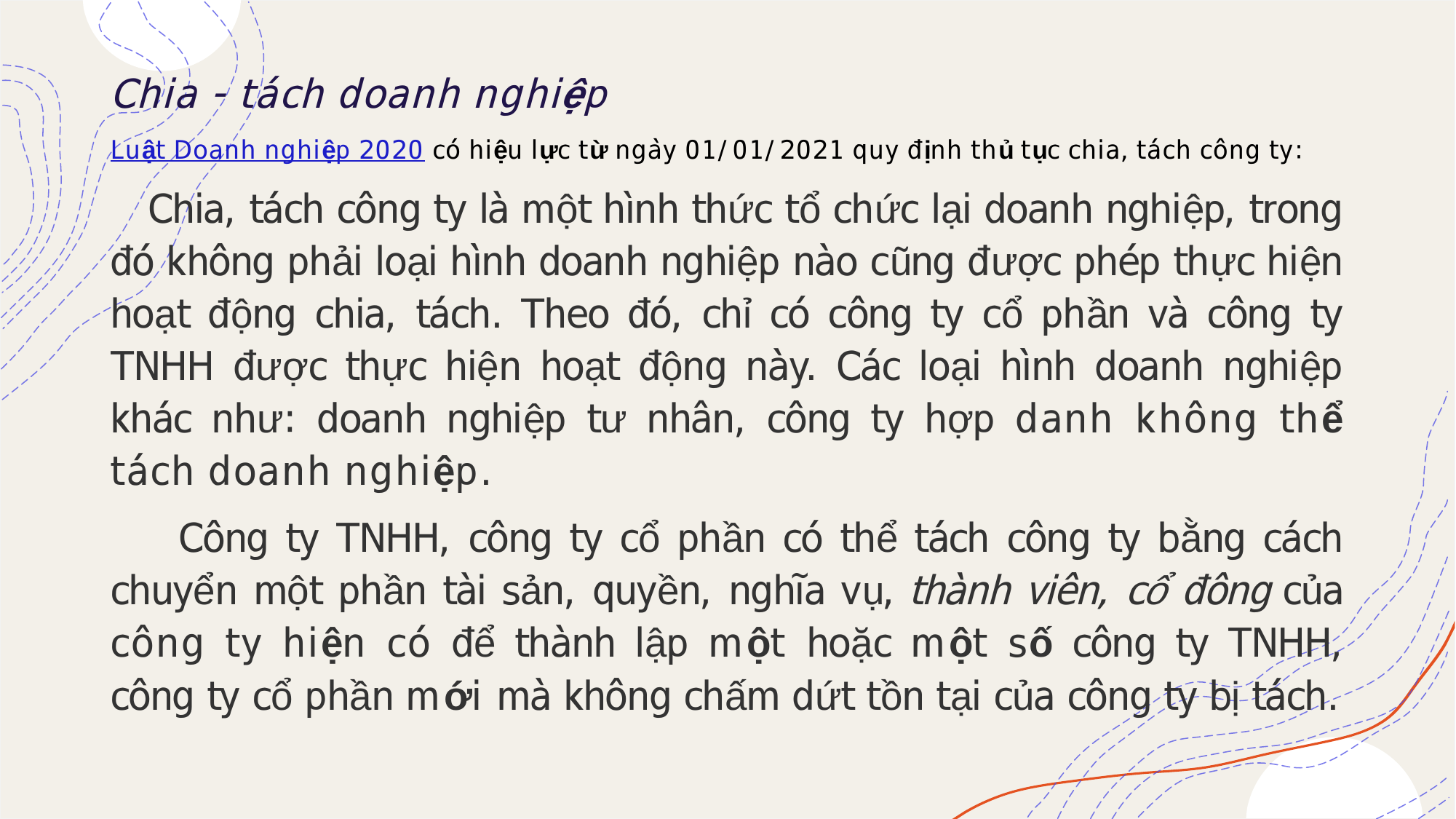

Chia - tách doanh nghiệp
Luật Doanh nghiệp 2020 có hiệu lực từ ngày 01/01/2021 quy định thủ tục chia, tách công ty:
   Chia, tách công ty là một hình thức tổ chức lại doanh nghiệp, trong đó không phải loại hình doanh nghiệp nào cũng được phép thực hiện hoạt động chia, tách. Theo đó, chỉ có công ty cổ phần và công ty TNHH được thực hiện hoạt động này. Các loại hình doanh nghiệp khác như: doanh nghiệp tư nhân, công ty hợp danh không thể tách doanh nghiệp.
    Công ty TNHH, công ty cổ phần có thể tách công ty bằng cách chuyển một phần tài sản, quyền, nghĩa vụ, thành viên, cổ đông của công ty hiện có để thành lập một hoặc một số công ty TNHH, công ty cổ phần mới mà không chấm dứt tồn tại của công ty bị tách.